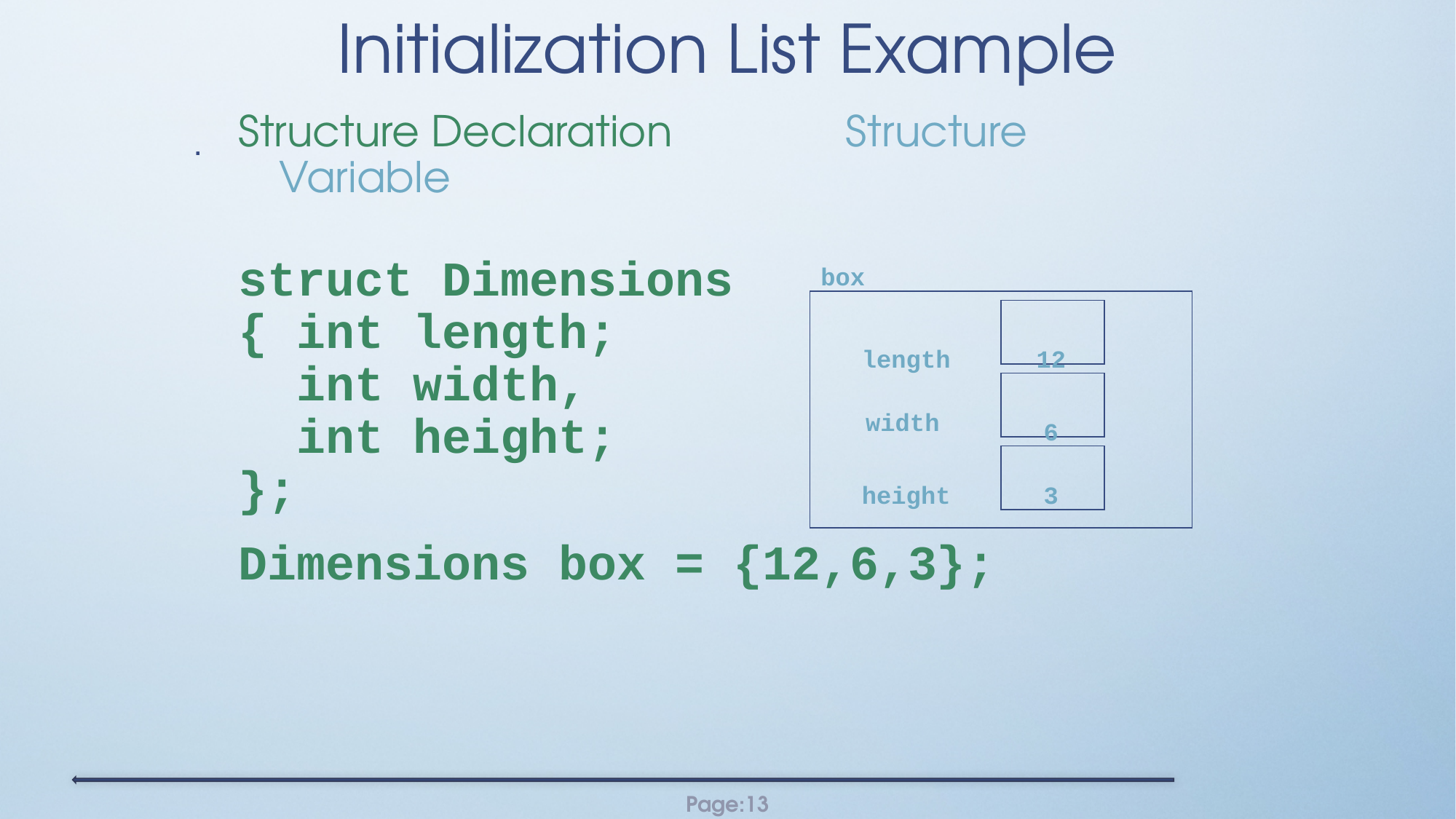

# Initialization List Example
.
.
Structure Declaration                 Structure Variable

struct Dimensions
{ int length;
  int width,
  int height;
};
Dimensions box = {12,6,3};
box

length
12
width

6
height

3